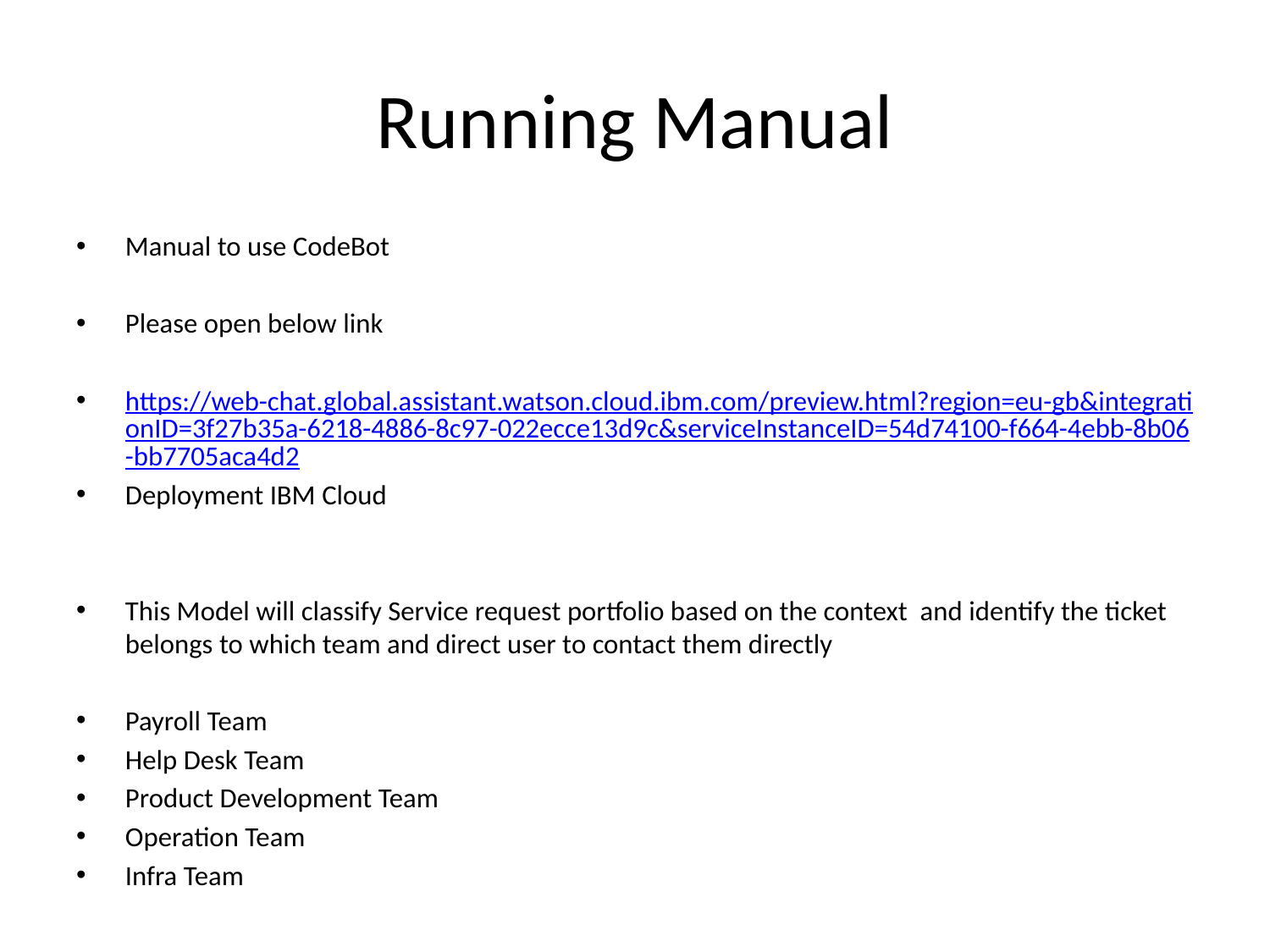

# Running Manual
Manual to use CodeBot

Please open below link

https://web-chat.global.assistant.watson.cloud.ibm.com/preview.html?region=eu-gb&integrationID=3f27b35a-6218-4886-8c97-022ecce13d9c&serviceInstanceID=54d74100-f664-4ebb-8b06-bb7705aca4d2
Deployment IBM Cloud

This Model will classify Service request portfolio based on the context  and identify the ticket  belongs to which team and direct user to contact them directly

Payroll Team
Help Desk Team
Product Development Team
Operation Team
Infra Team